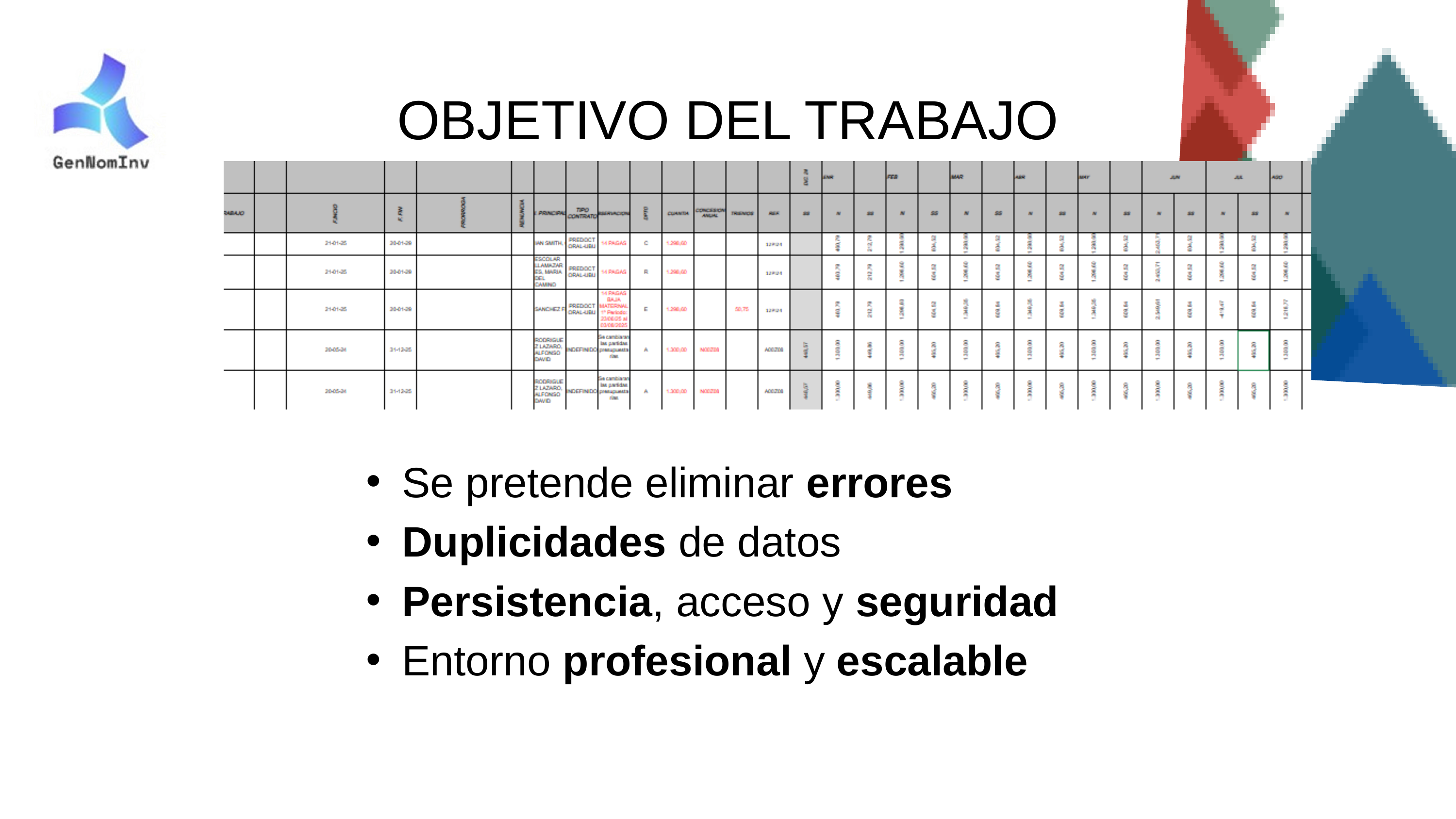

OBJETIVO DEL TRABAJO

Se pretende eliminar errores
Duplicidades de datos
Persistencia, acceso y seguridad
Entorno profesional y escalable